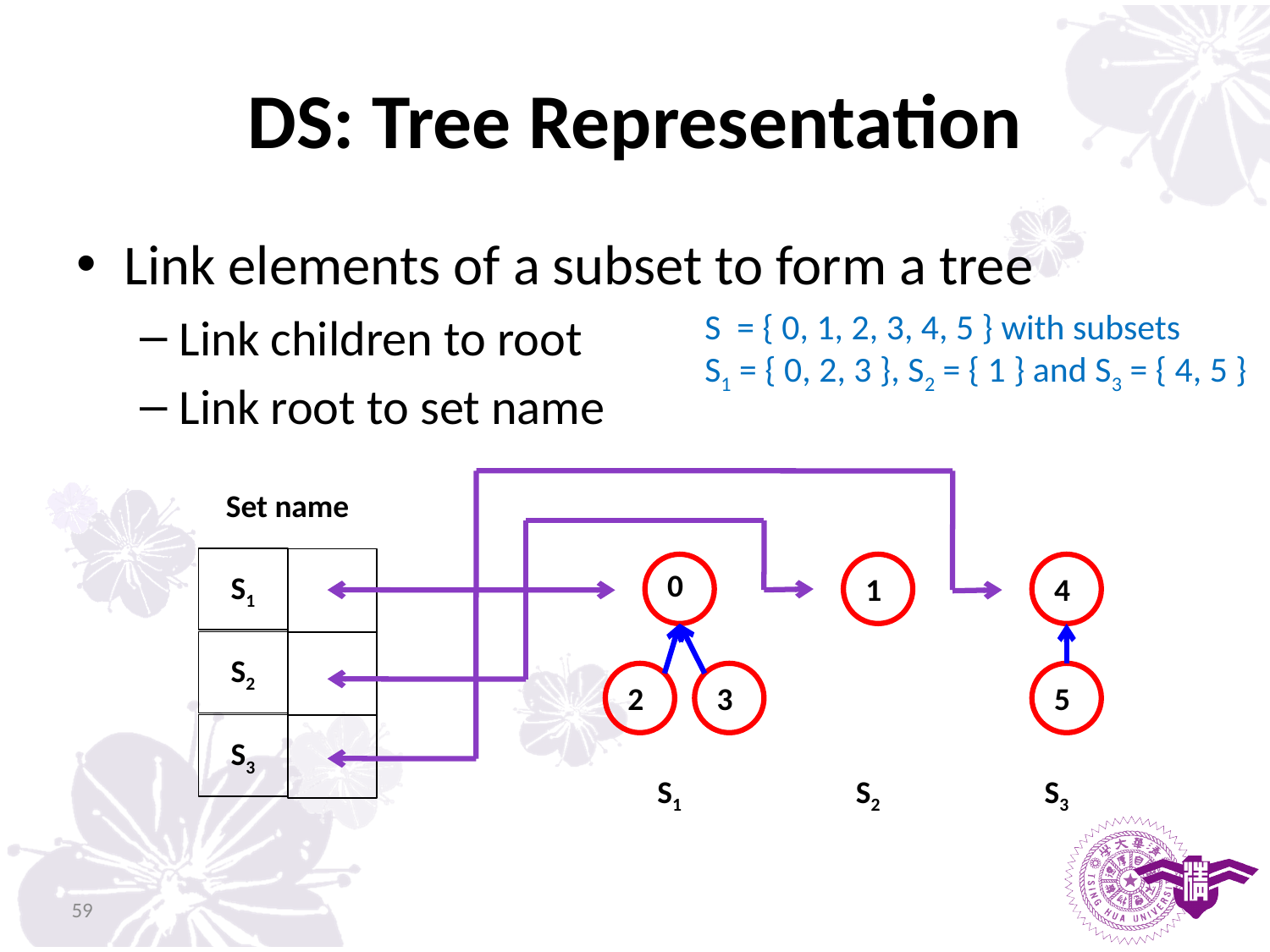

# DS: Tree Representation
Link elements of a subset to form a tree
Link children to root
Link root to set name
S  = { 0, 1, 2, 3, 4, 5 } with subsets
S1 = { 0, 2, 3 }, S2 = { 1 } and S3 = { 4, 5 }
Set name
0
S1

1
4

S2

2
3
5

S3

S1
S2
S3
59